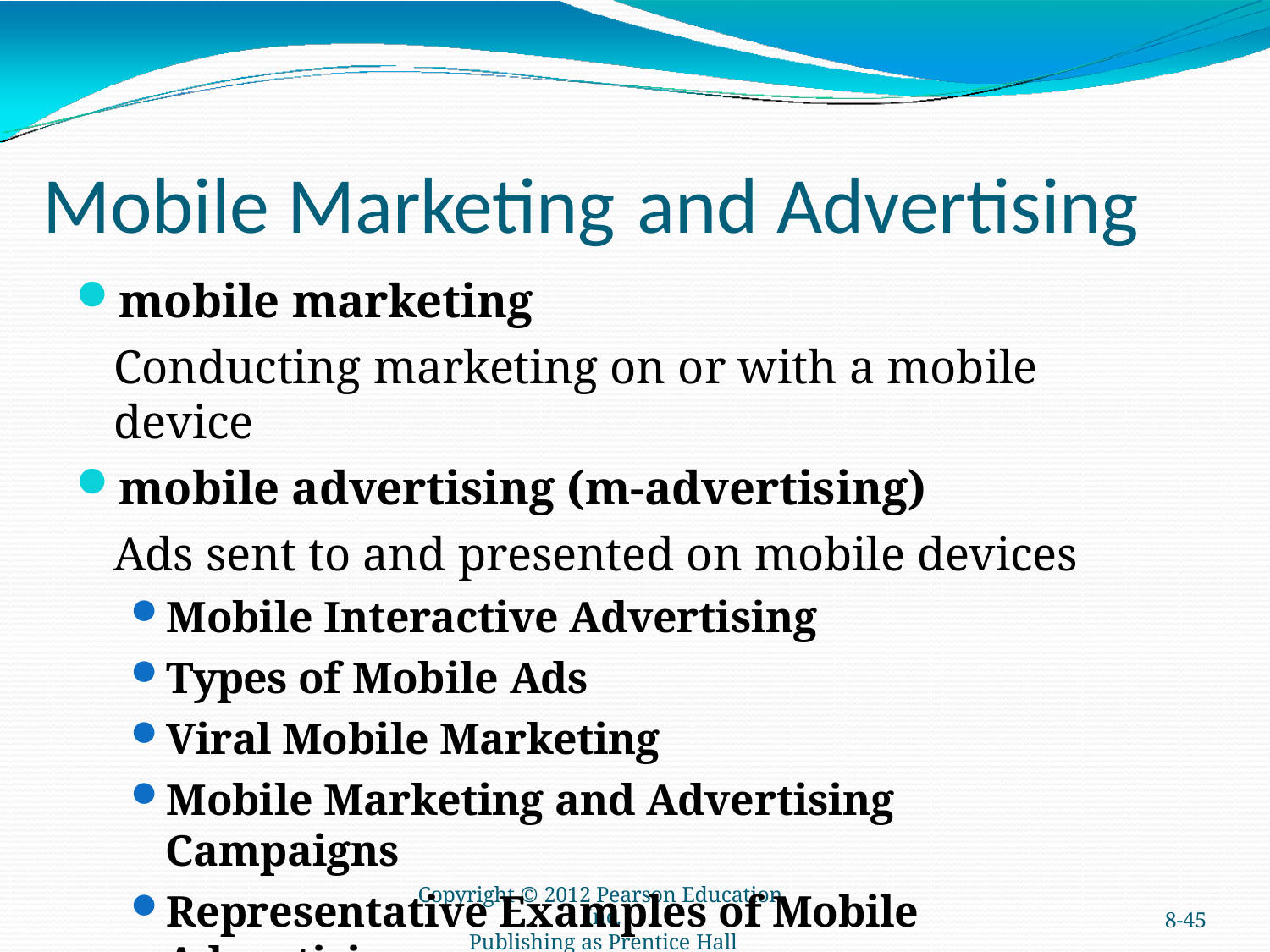

# Mobile Marketing	and Advertising
mobile marketing
Conducting marketing on or with a mobile device
mobile advertising (m-advertising)
Ads sent to and presented on mobile devices
Mobile Interactive Advertising
Types of Mobile Ads
Viral Mobile Marketing
Mobile Marketing and Advertising Campaigns
Representative Examples of Mobile Advertising
Copyright © 2012 Pearson Education, Inc.
Publishing as Prentice Hall
8-45